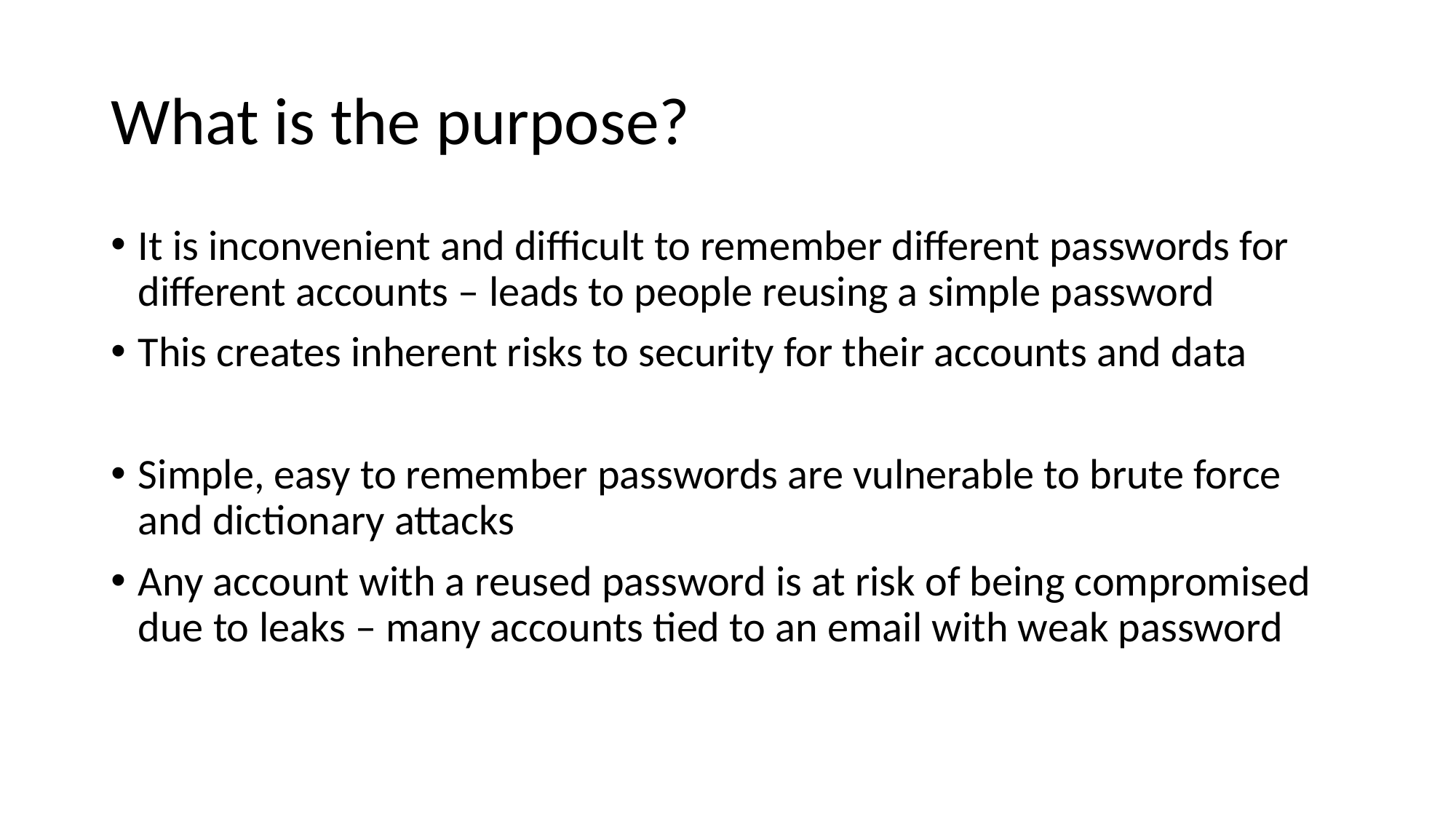

# What is the purpose?
It is inconvenient and difficult to remember different passwords for different accounts – leads to people reusing a simple password
This creates inherent risks to security for their accounts and data

Simple, easy to remember passwords are vulnerable to brute force and dictionary attacks
Any account with a reused password is at risk of being compromised due to leaks – many accounts tied to an email with weak password